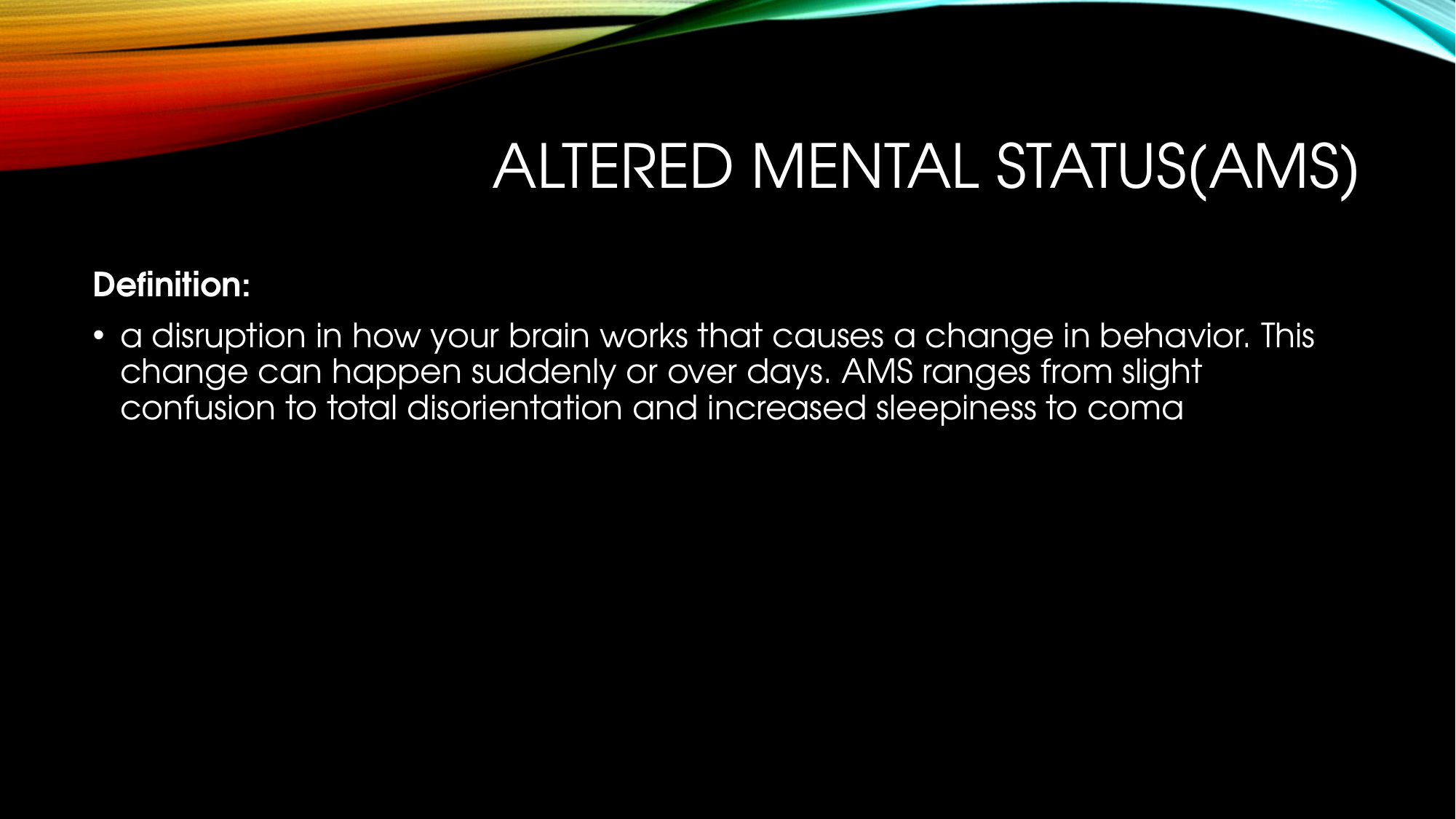

# ALTERED MENTAL STATUS(AMS)
Definition:
a disruption in how your brain works that causes a change in behavior. This change can happen suddenly or over days. AMS ranges from slight confusion to total disorientation and increased sleepiness to coma